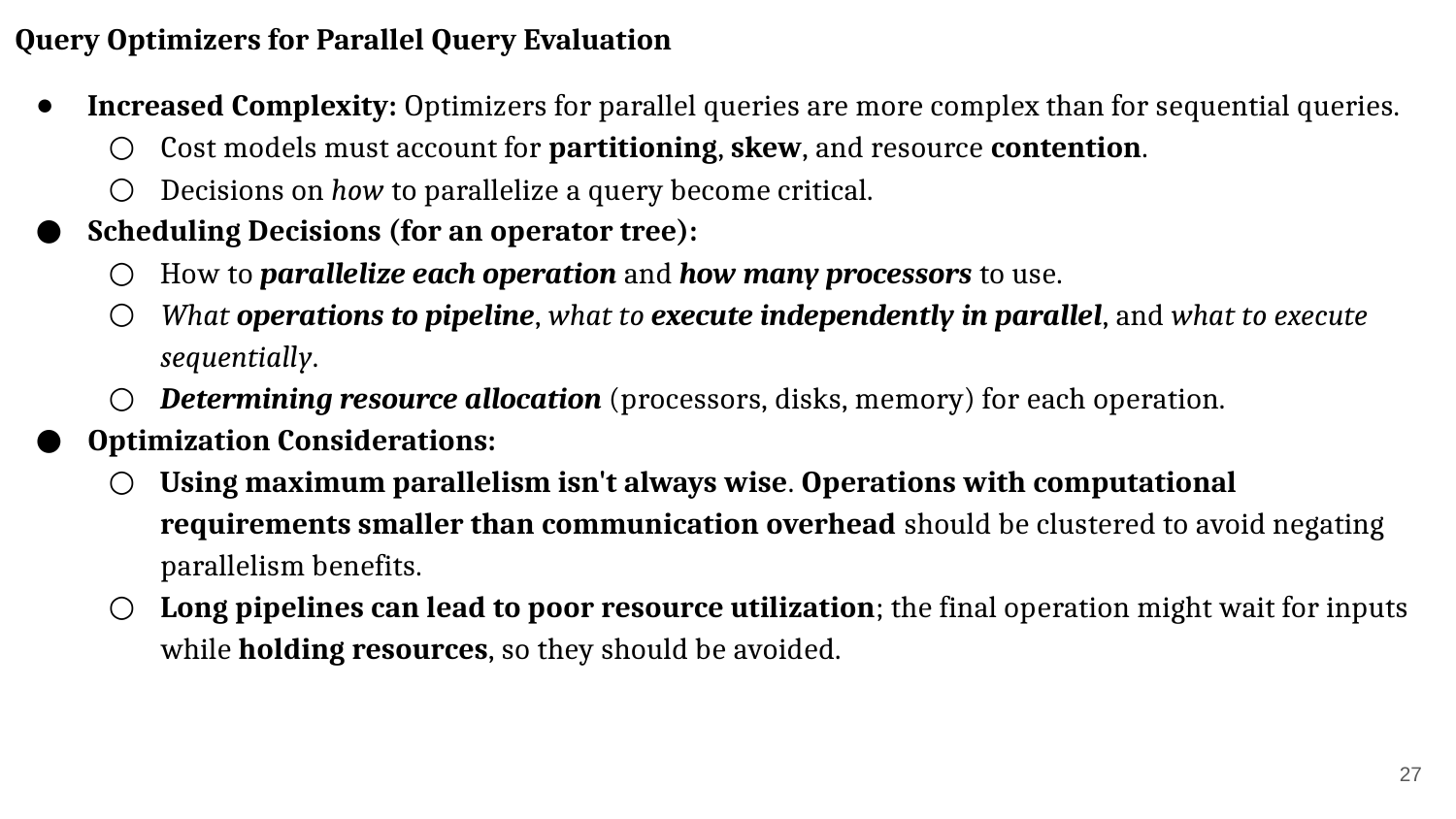

Query Optimizers for Parallel Query Evaluation
Increased Complexity: Optimizers for parallel queries are more complex than for sequential queries.
Cost models must account for partitioning, skew, and resource contention.
Decisions on how to parallelize a query become critical.
Scheduling Decisions (for an operator tree):
How to parallelize each operation and how many processors to use.
What operations to pipeline, what to execute independently in parallel, and what to execute sequentially.
Determining resource allocation (processors, disks, memory) for each operation.
Optimization Considerations:
Using maximum parallelism isn't always wise. Operations with computational requirements smaller than communication overhead should be clustered to avoid negating parallelism benefits.
Long pipelines can lead to poor resource utilization; the final operation might wait for inputs while holding resources, so they should be avoided.

27